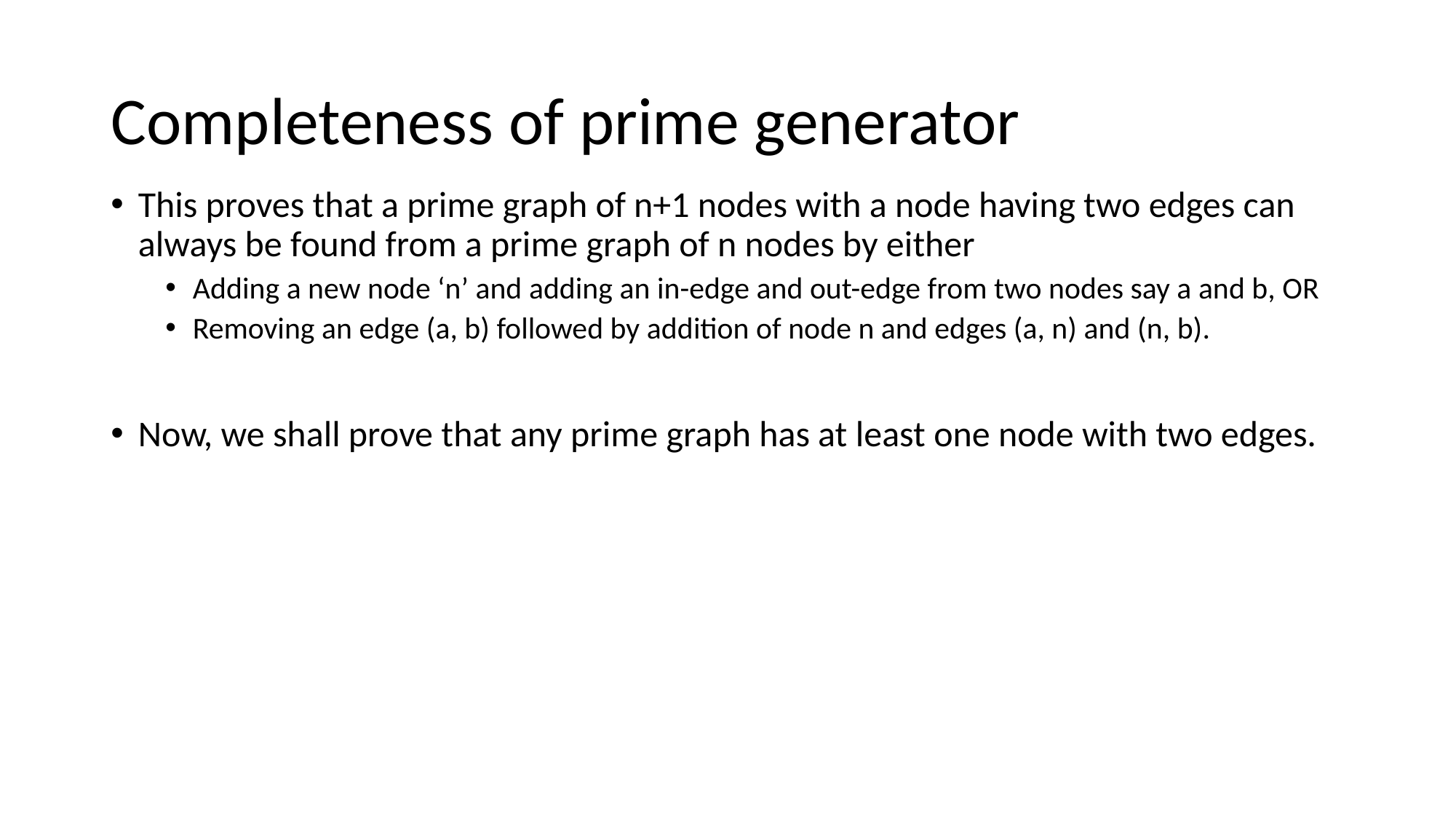

# Completeness of prime generator
This proves that a prime graph of n+1 nodes with a node having two edges can always be found from a prime graph of n nodes by either
Adding a new node ‘n’ and adding an in-edge and out-edge from two nodes say a and b, OR
Removing an edge (a, b) followed by addition of node n and edges (a, n) and (n, b).

Now, we shall prove that any prime graph has at least one node with two edges.